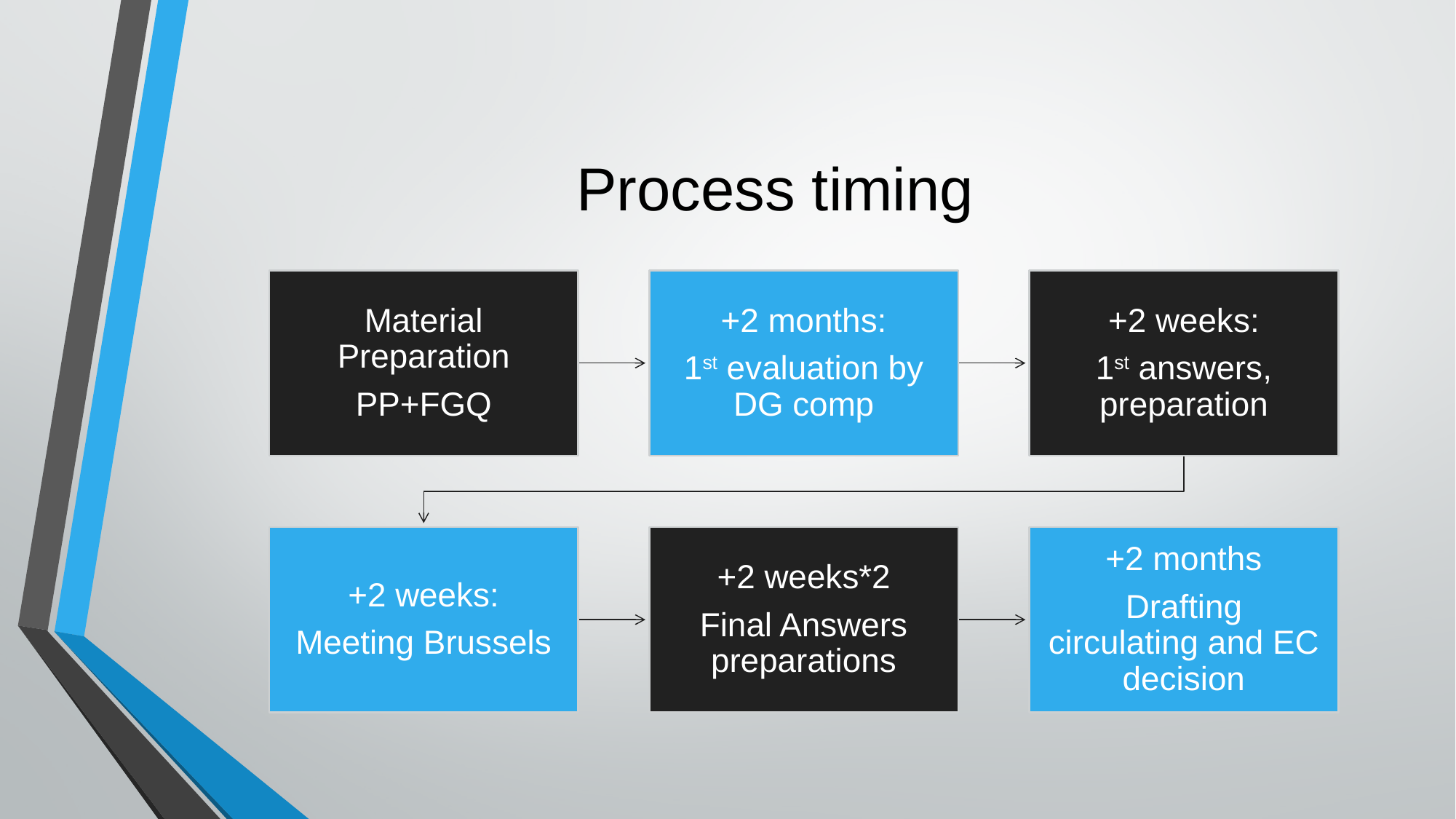

# Process timing

Material Preparation
PP+FGQ

+2 months:
1st evaluation by DG comp

+2 weeks:
1st answers, preparation

+2 weeks:
Meeting Brussels

+2 weeks*2
Final Answers preparations
+2 months
Drafting circulating and EC decision